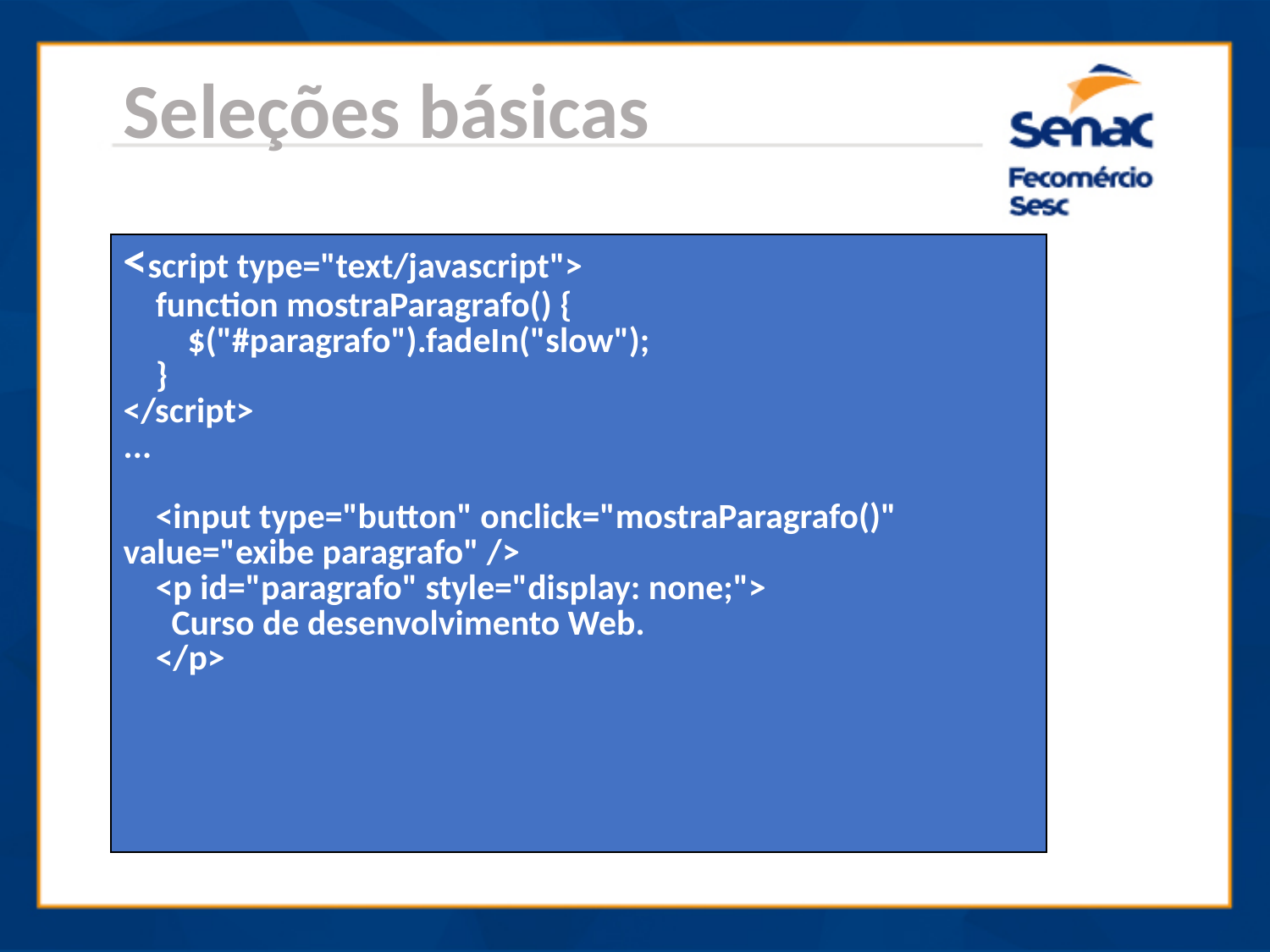

Seleções básicas
| <script type="text/javascript"> function mostraParagrafo() { $("#paragrafo").fadeIn("slow"); } </script> ... <input type="button" onclick="mostraParagrafo()" value="exibe paragrafo" /> <p id="paragrafo" style="display: none;"> Curso de desenvolvimento Web. </p> |
| --- |